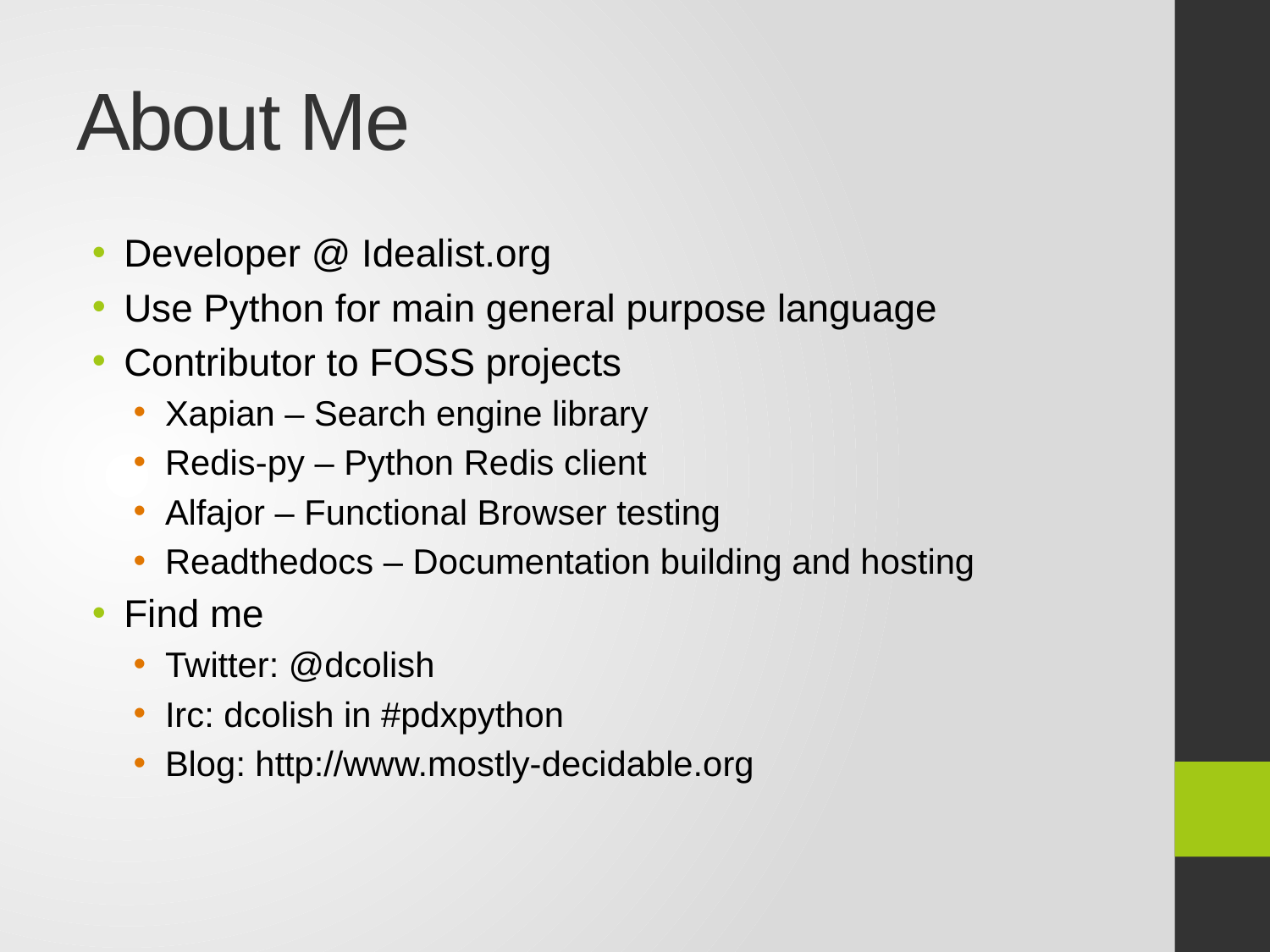

# About Me
Developer @ Idealist.org
Use Python for main general purpose language
Contributor to FOSS projects
Xapian – Search engine library
Redis-py – Python Redis client
Alfajor – Functional Browser testing
Readthedocs – Documentation building and hosting
Find me
Twitter: @dcolish
Irc: dcolish in #pdxpython
Blog: http://www.mostly-decidable.org